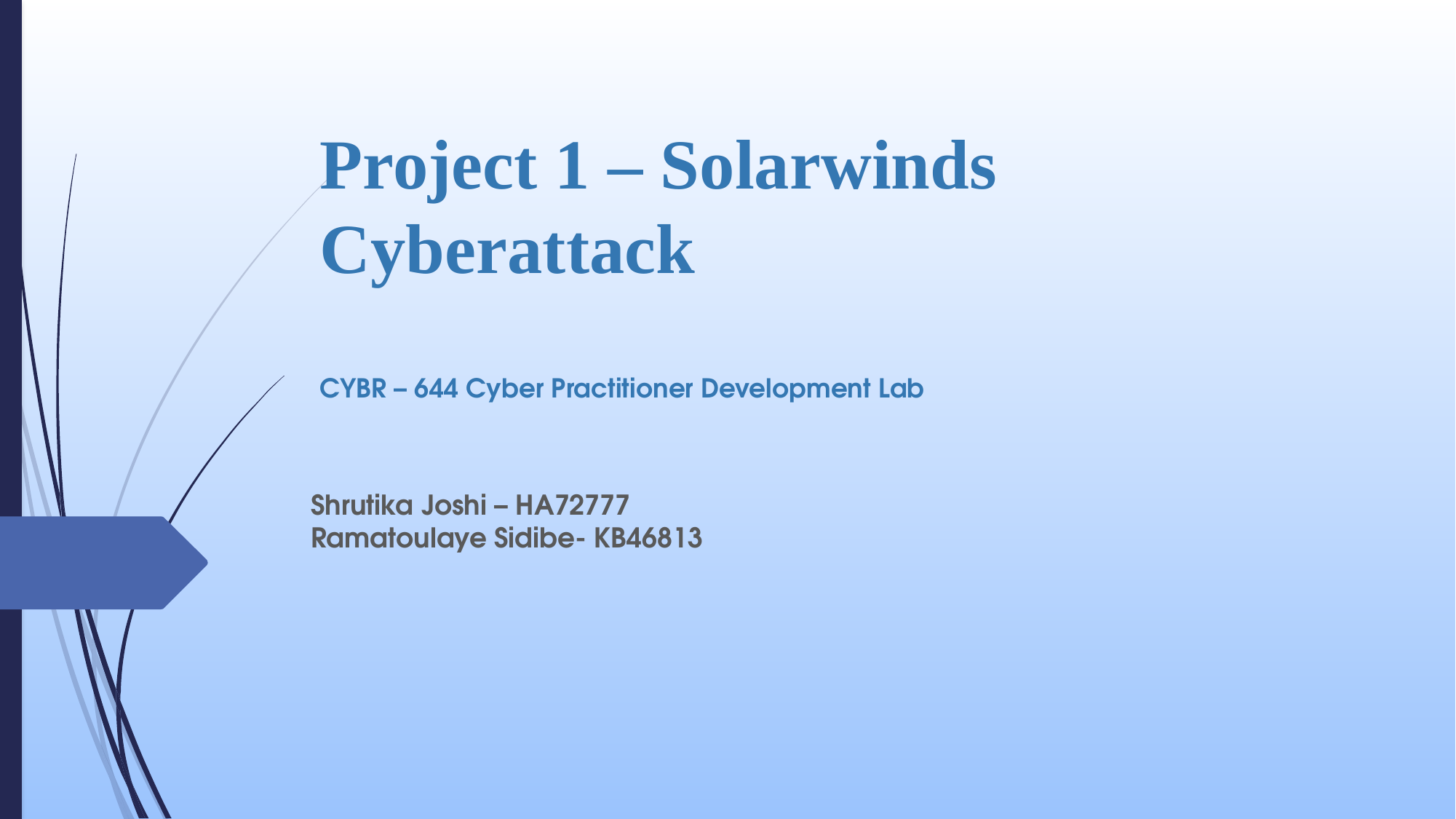

# Project 1 – Solarwinds Cyberattack CYBR – 644 Cyber Practitioner Development Lab
Shrutika Joshi – HA72777
Ramatoulaye Sidibe- KB46813